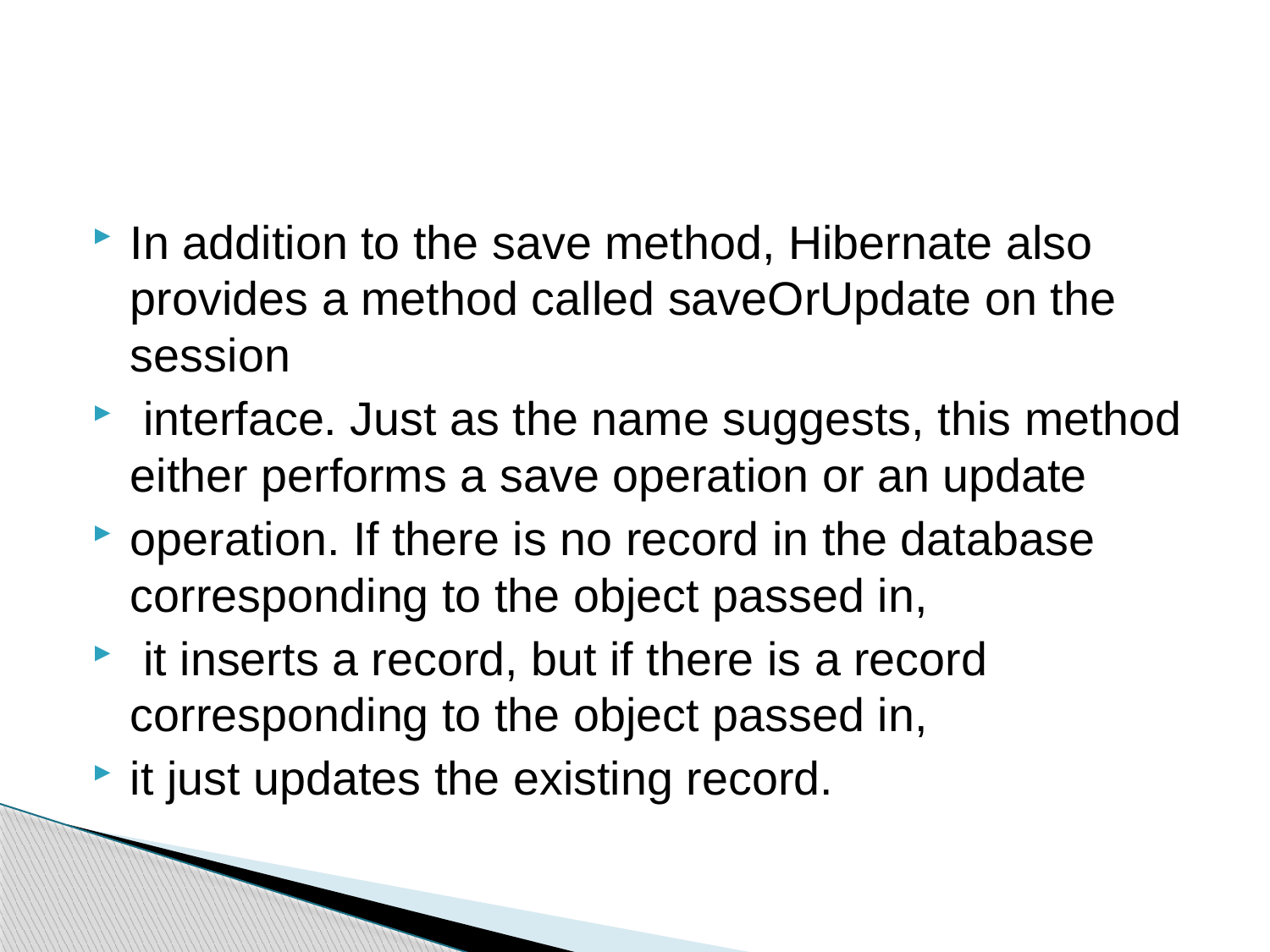

#
In addition to the save method, Hibernate also provides a method called saveOrUpdate on the session
 interface. Just as the name suggests, this method either performs a save operation or an update
operation. If there is no record in the database corresponding to the object passed in,
 it inserts a record, but if there is a record corresponding to the object passed in,
it just updates the existing record.